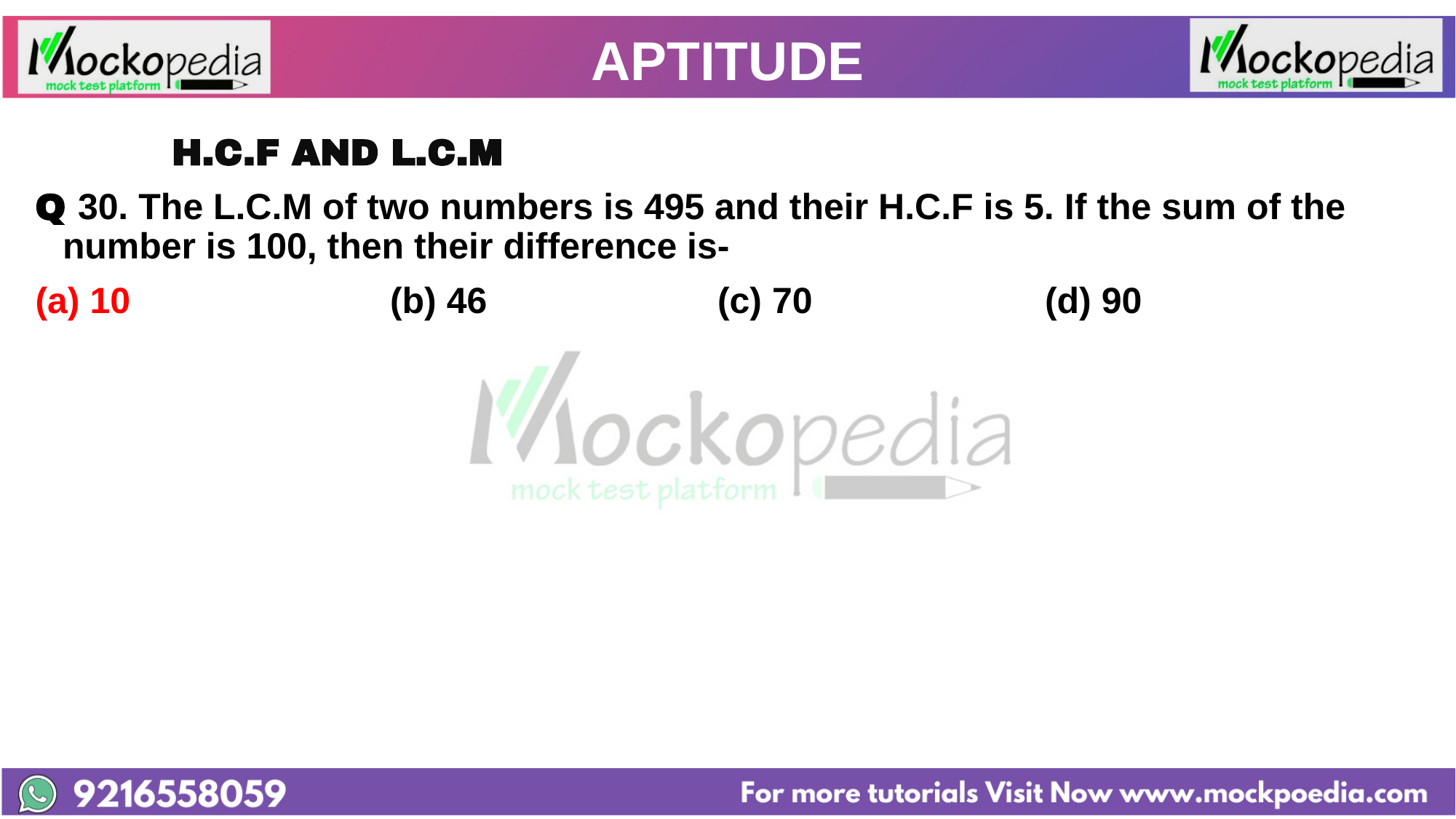

# APTITUDE
		H.C.F AND L.C.M
Q 30. The L.C.M of two numbers is 495 and their H.C.F is 5. If the sum of the number is 100, then their difference is-
(a) 10 			(b) 46 			(c) 70 			(d) 90